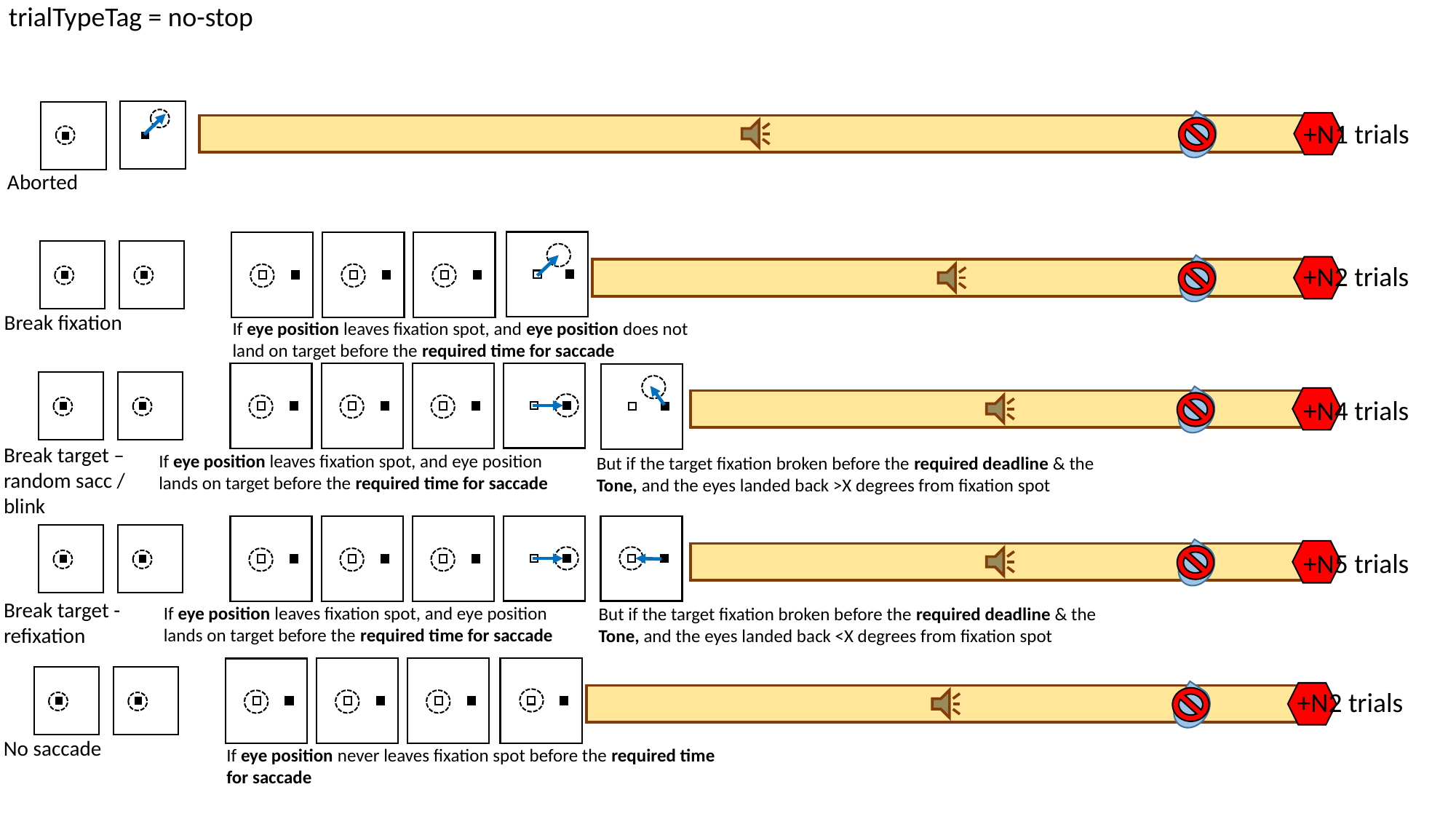

trialTypeTag = no-stop

+N1 trials

Aborted

+N2 trials

Break fixation
If eye position leaves fixation spot, and eye position does not land on target before the required time for saccade

+N4 trials

Break target – random sacc / blink
If eye position leaves fixation spot, and eye position lands on target before the required time for saccade
But if the target fixation broken before the required deadline & the Tone, and the eyes landed back >X degrees from fixation spot

+N5 trials

Break target - refixation
If eye position leaves fixation spot, and eye position lands on target before the required time for saccade
But if the target fixation broken before the required deadline & the Tone, and the eyes landed back <X degrees from fixation spot

+N2 trials

No saccade
If eye position never leaves fixation spot before the required time for saccade